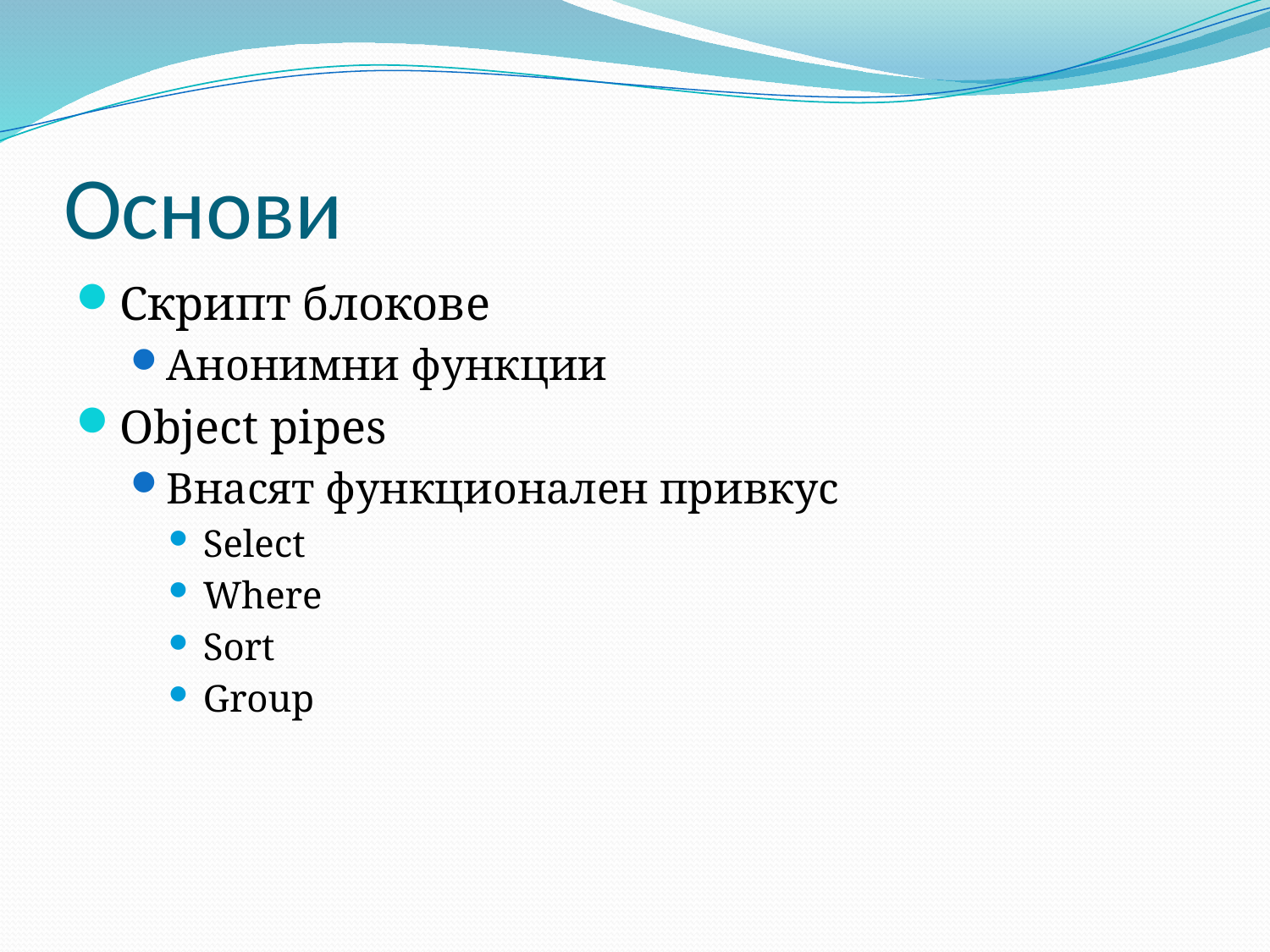

# Основи
Скрипт блокове
Анонимни функции
Object pipes
Внасят функционален привкус
Select
Where
Sort
Group